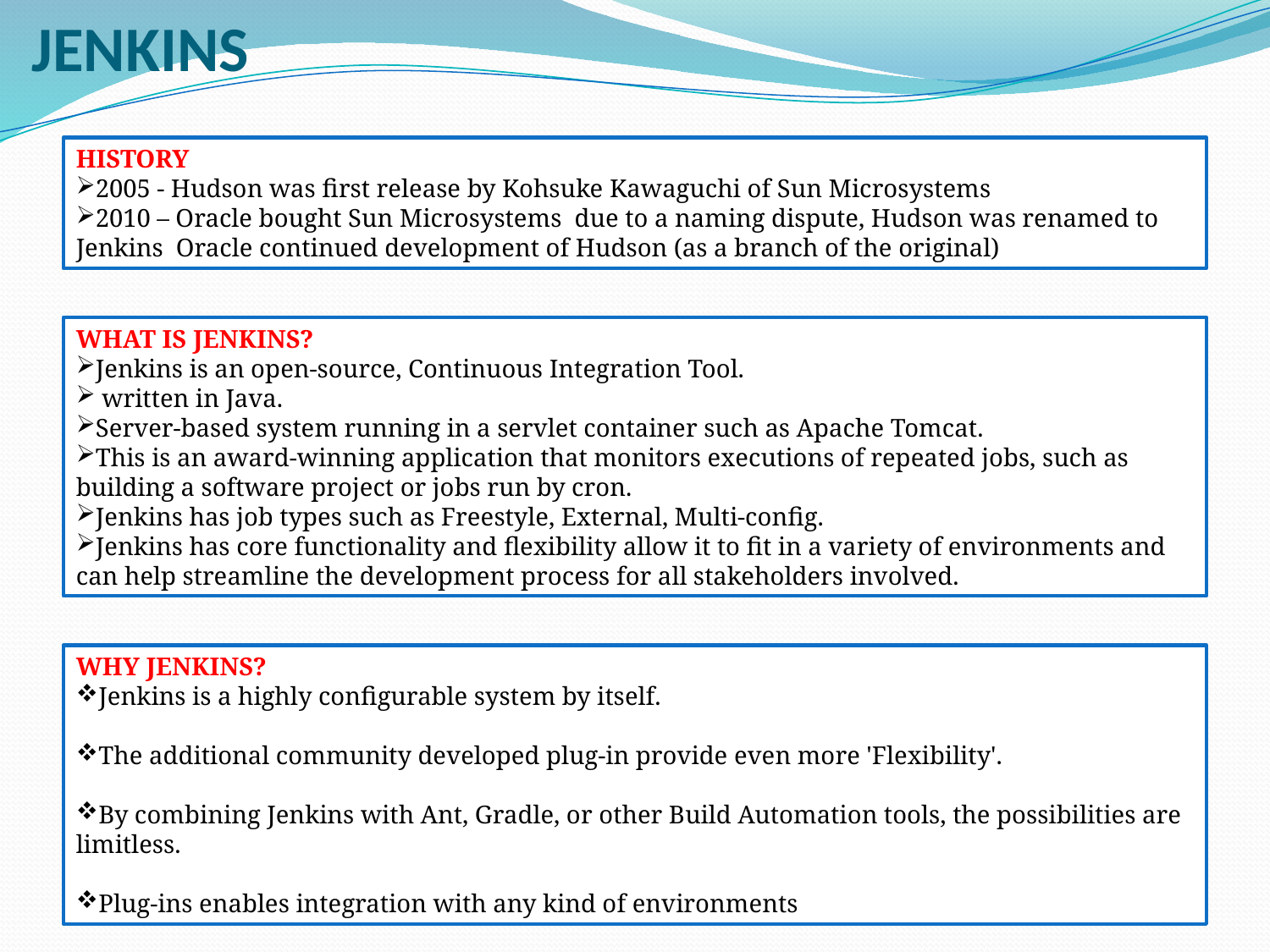

# JENKINS
HISTORY
2005 - Hudson was first release by Kohsuke Kawaguchi of Sun Microsystems
2010 – Oracle bought Sun Microsystems  due to a naming dispute, Hudson was renamed to Jenkins  Oracle continued development of Hudson (as a branch of the original)
WHAT IS JENKINS?
Jenkins is an open-source, Continuous Integration Tool.
 written in Java.
Server-based system running in a servlet container such as Apache Tomcat.
This is an award-winning application that monitors executions of repeated jobs, such as building a software project or jobs run by cron.
Jenkins has job types such as Freestyle, External, Multi-config.
Jenkins has core functionality and flexibility allow it to fit in a variety of environments and can help streamline the development process for all stakeholders involved.
WHY JENKINS?
Jenkins is a highly configurable system by itself.

The additional community developed plug-in provide even more 'Flexibility'.

By combining Jenkins with Ant, Gradle, or other Build Automation tools, the possibilities are limitless.

Plug-ins enables integration with any kind of environments